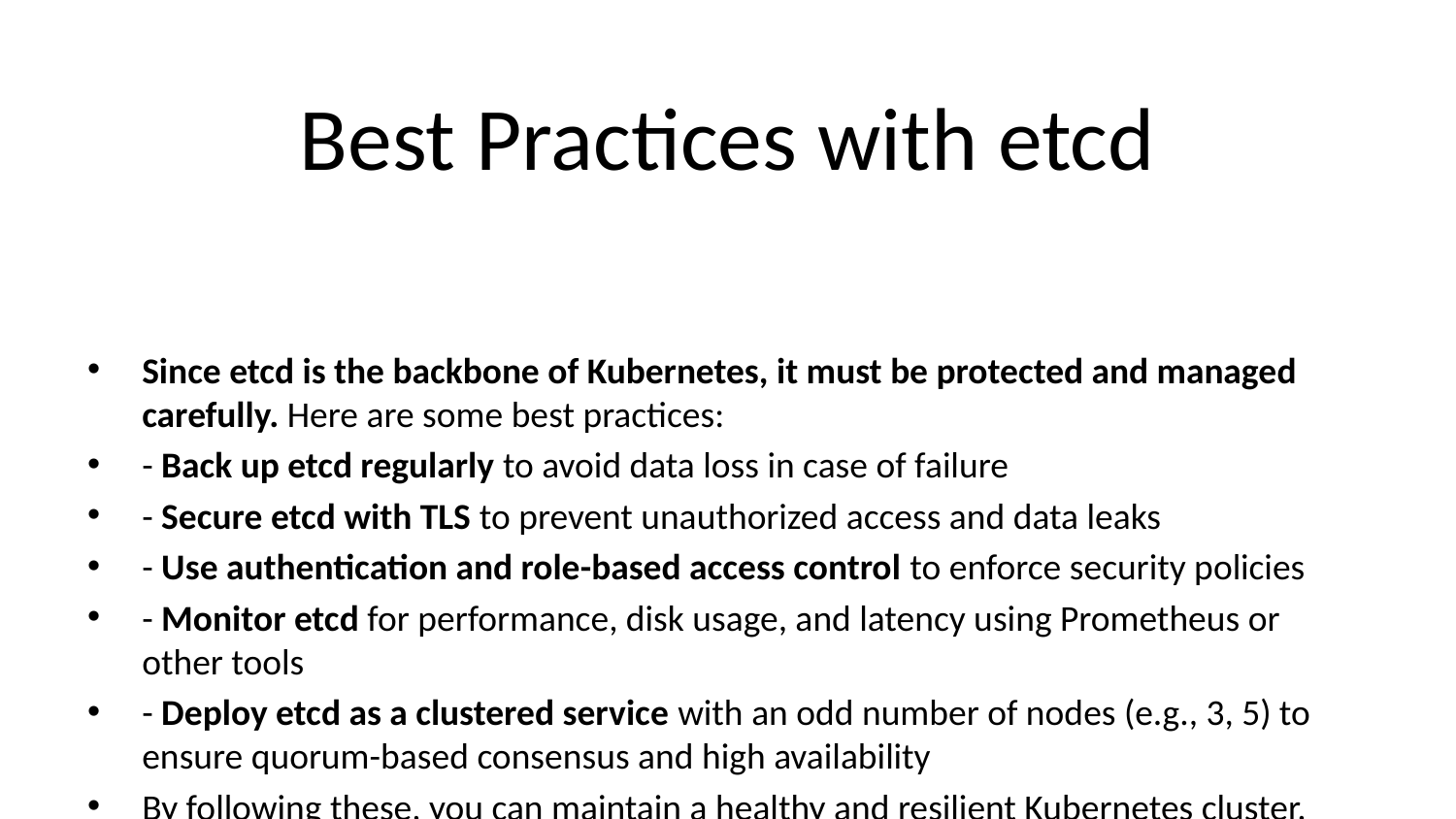

# Best Practices with etcd

Since etcd is the backbone of Kubernetes, it must be protected and managed carefully. Here are some best practices:
- Back up etcd regularly to avoid data loss in case of failure
- Secure etcd with TLS to prevent unauthorized access and data leaks
- Use authentication and role-based access control to enforce security policies
- Monitor etcd for performance, disk usage, and latency using Prometheus or other tools
- Deploy etcd as a clustered service with an odd number of nodes (e.g., 3, 5) to ensure quorum-based consensus and high availability
By following these, you can maintain a healthy and resilient Kubernetes cluster.